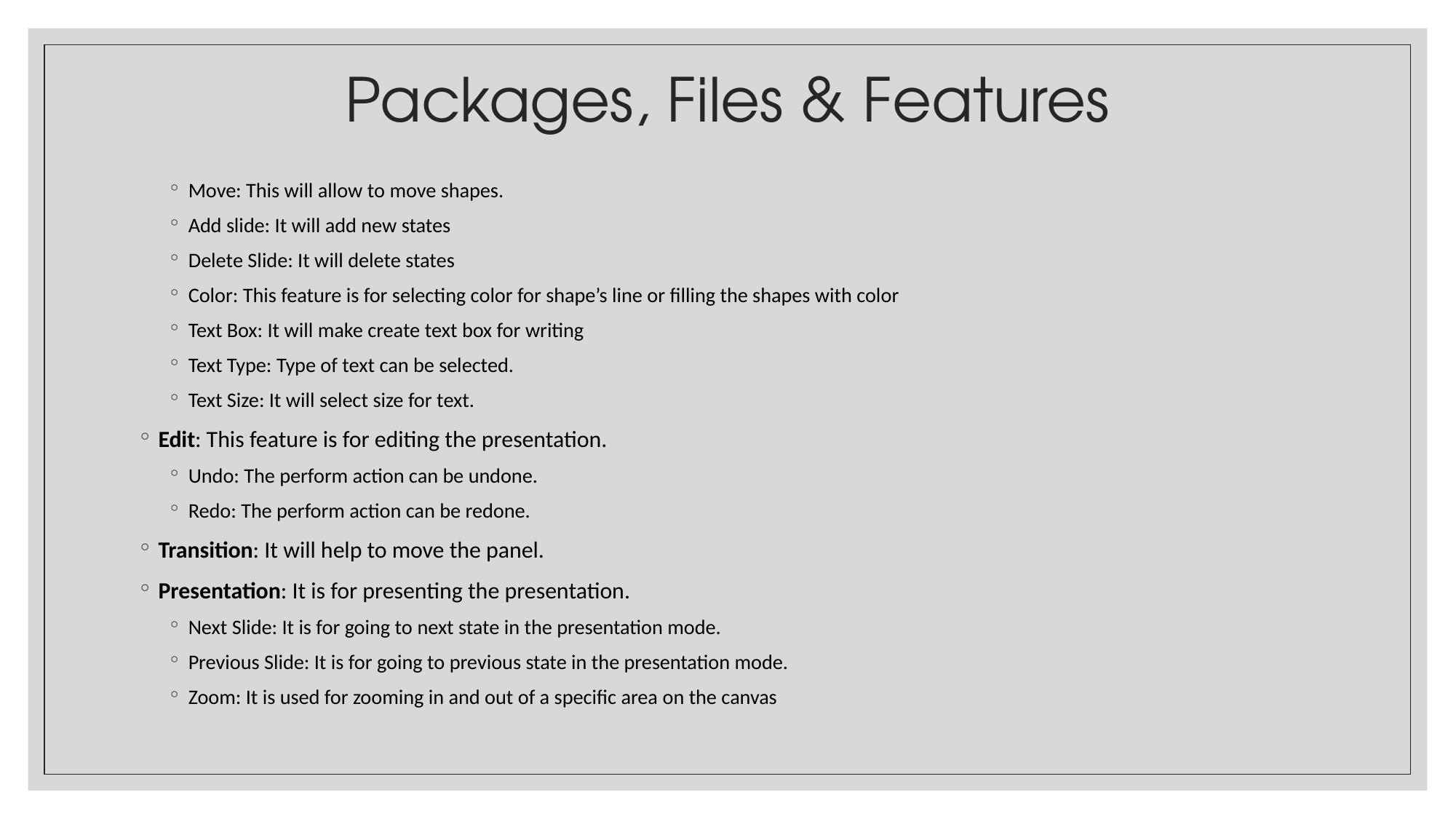

# Packages, Files & Features
Move: This will allow to move shapes.
Add slide: It will add new states
Delete Slide: It will delete states
Color: This feature is for selecting color for shape’s line or filling the shapes with color
Text Box: It will make create text box for writing
Text Type: Type of text can be selected.
Text Size: It will select size for text.
Edit: This feature is for editing the presentation.
Undo: The perform action can be undone.
Redo: The perform action can be redone.
Transition: It will help to move the panel.
Presentation: It is for presenting the presentation.
Next Slide: It is for going to next state in the presentation mode.
Previous Slide: It is for going to previous state in the presentation mode.
Zoom: It is used for zooming in and out of a specific area on the canvas